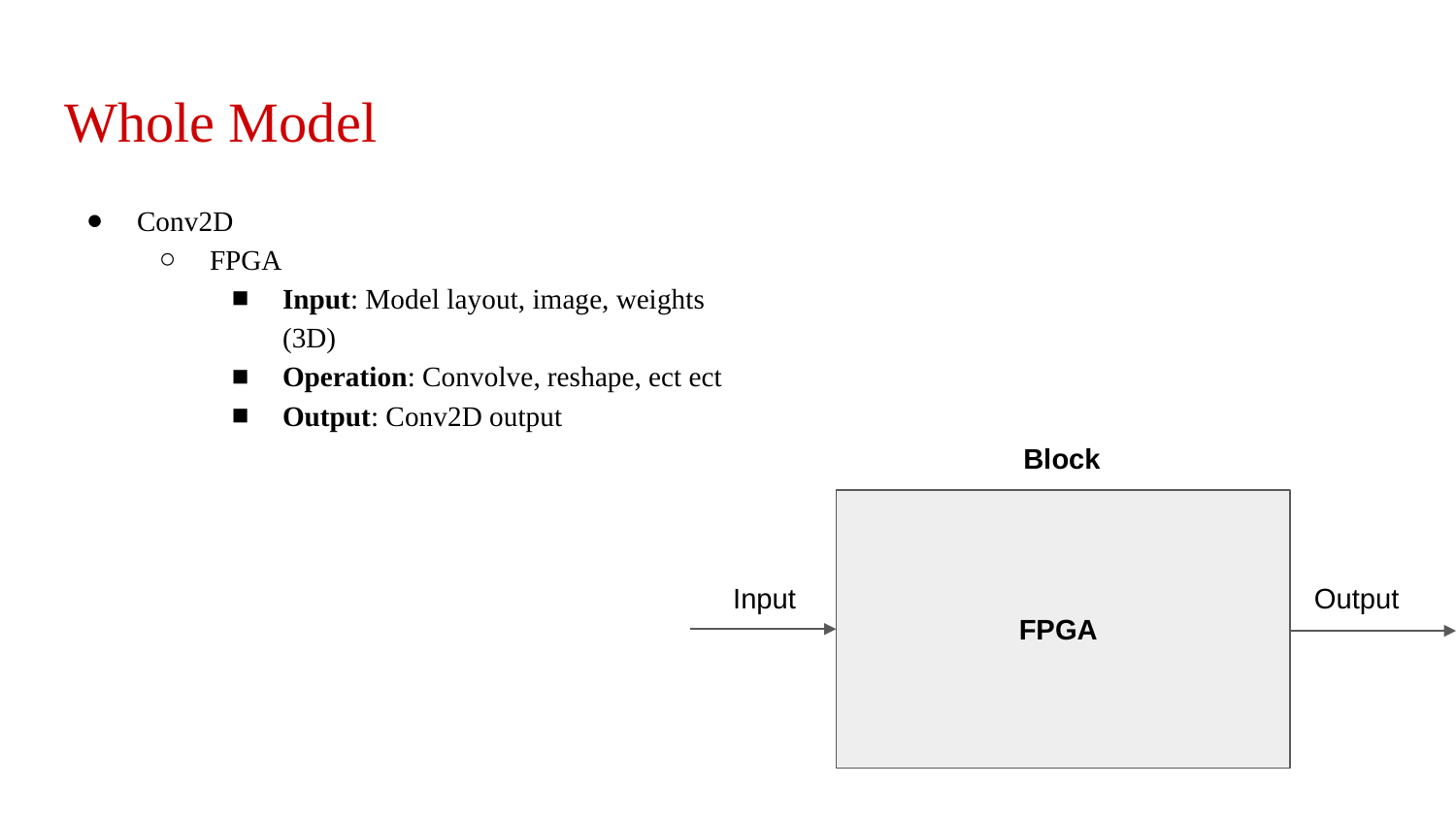

# Whole Model
Conv2D
FPGA
Input: Model layout, image, weights (3D)
Operation: Convolve, reshape, ect ect
Output: Conv2D output
Block

Input
Output
FPGA